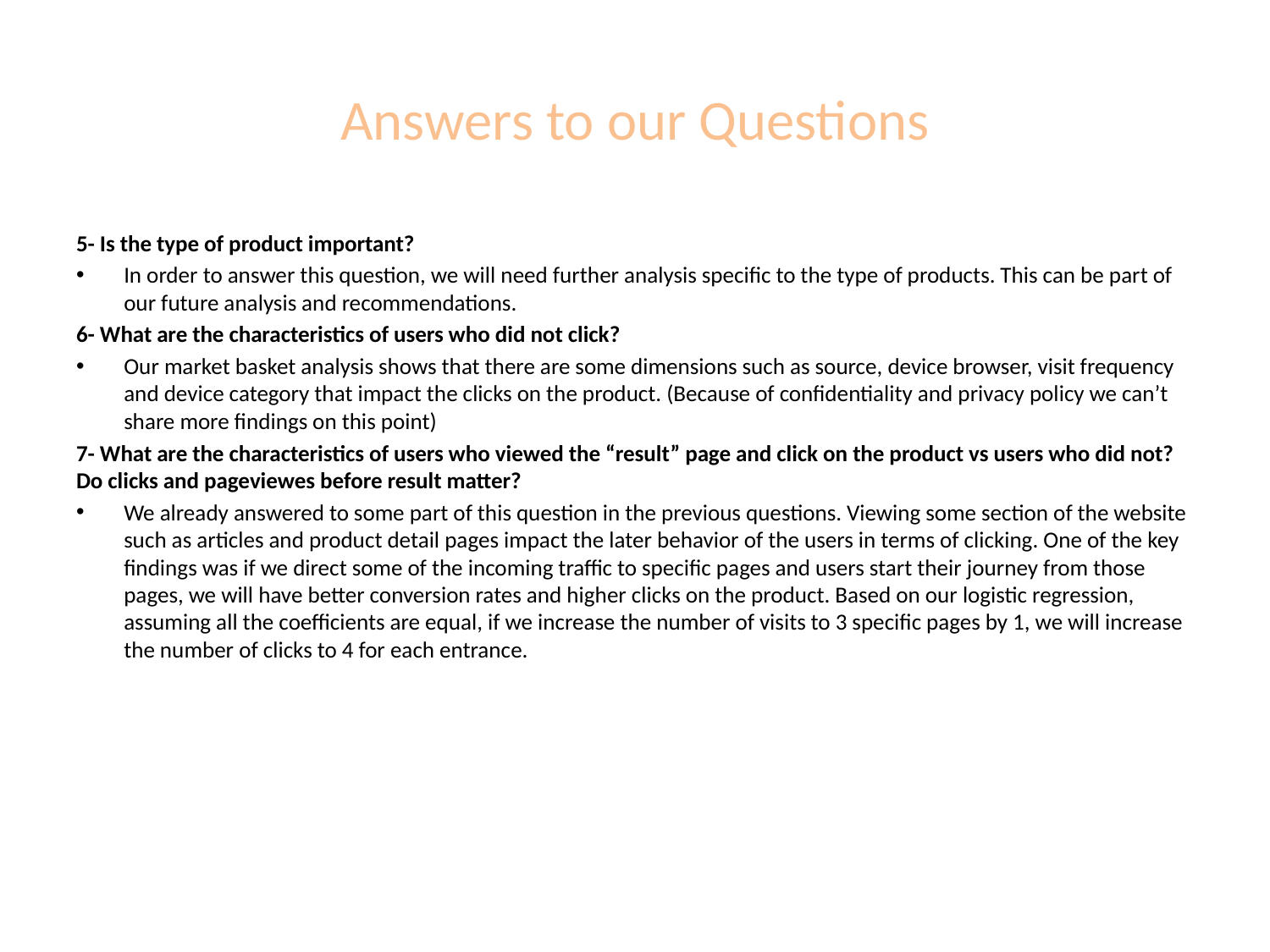

# Answers to our Questions
5- Is the type of product important?
In order to answer this question, we will need further analysis specific to the type of products. This can be part of our future analysis and recommendations.
6- What are the characteristics of users who did not click?
Our market basket analysis shows that there are some dimensions such as source, device browser, visit frequency and device category that impact the clicks on the product. (Because of confidentiality and privacy policy we can’t share more findings on this point)
7- What are the characteristics of users who viewed the “result” page and click on the product vs users who did not? Do clicks and pageviewes before result matter?
We already answered to some part of this question in the previous questions. Viewing some section of the website such as articles and product detail pages impact the later behavior of the users in terms of clicking. One of the key findings was if we direct some of the incoming traffic to specific pages and users start their journey from those pages, we will have better conversion rates and higher clicks on the product. Based on our logistic regression, assuming all the coefficients are equal, if we increase the number of visits to 3 specific pages by 1, we will increase the number of clicks to 4 for each entrance.